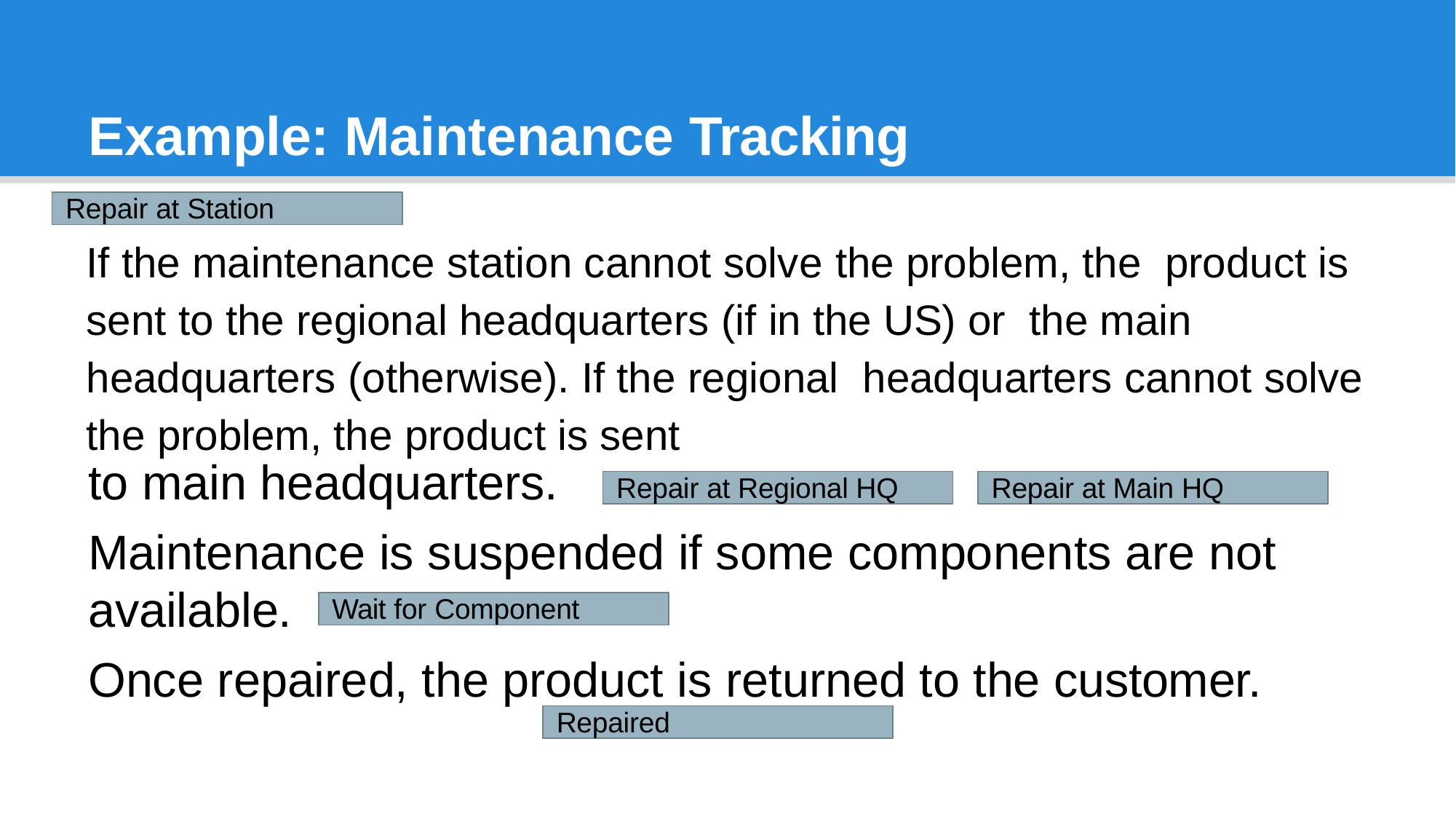

# Example: Maintenance Tracking
Repair at Station
If the maintenance station cannot solve the problem, the  product is sent to the regional headquarters (if in the US) or  the main headquarters (otherwise). If the regional  headquarters cannot solve the problem, the product is sent
to main headquarters.
Repair at Main HQ
Repair at Regional HQ
Maintenance is suspended if some components are not
available.
Wait for Component
Once repaired, the product is returned to the customer.
Repaired
19